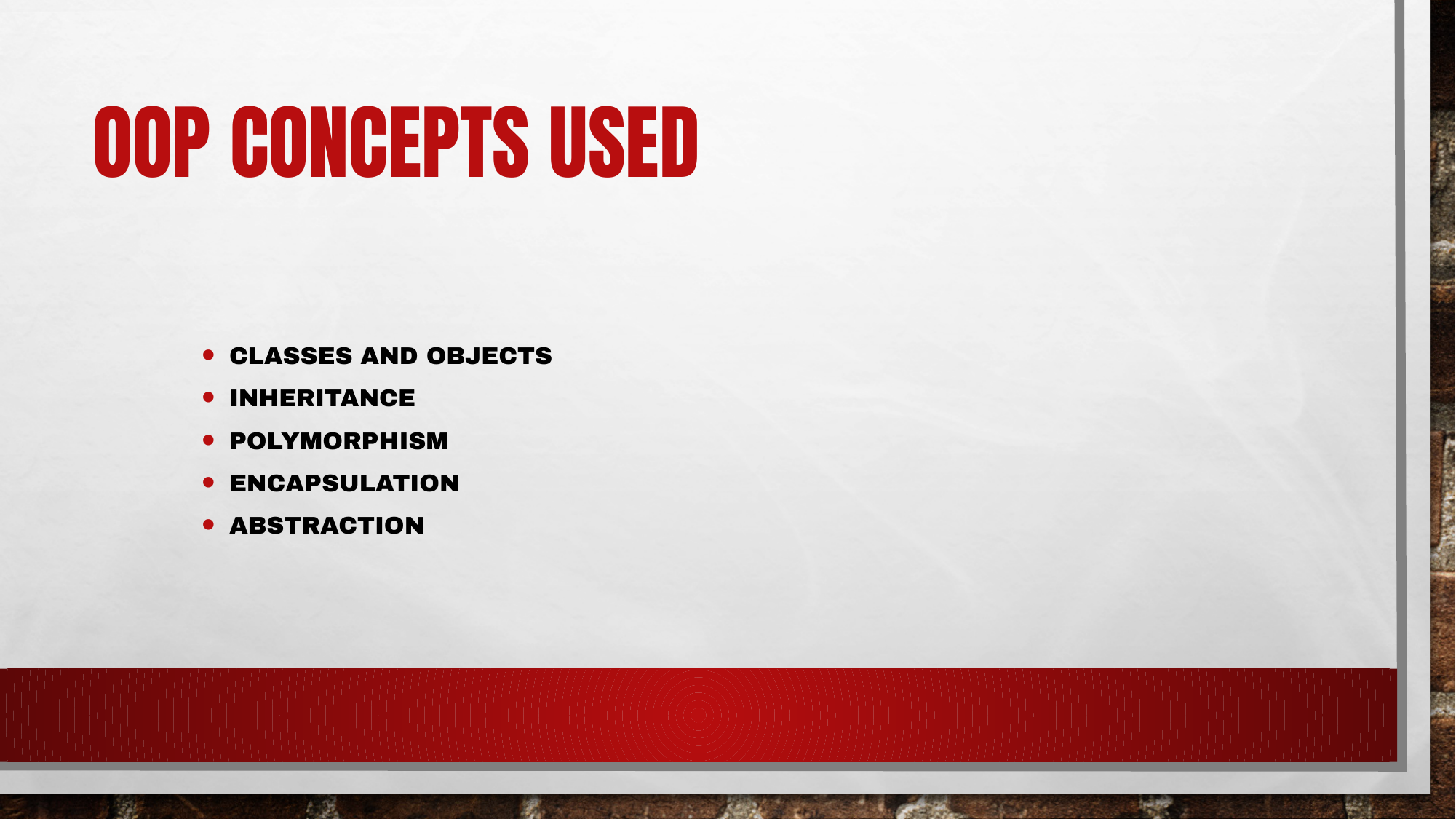

# OOP Concepts Used

Classes and Objects
Inheritance
Polymorphism
Encapsulation
Abstraction